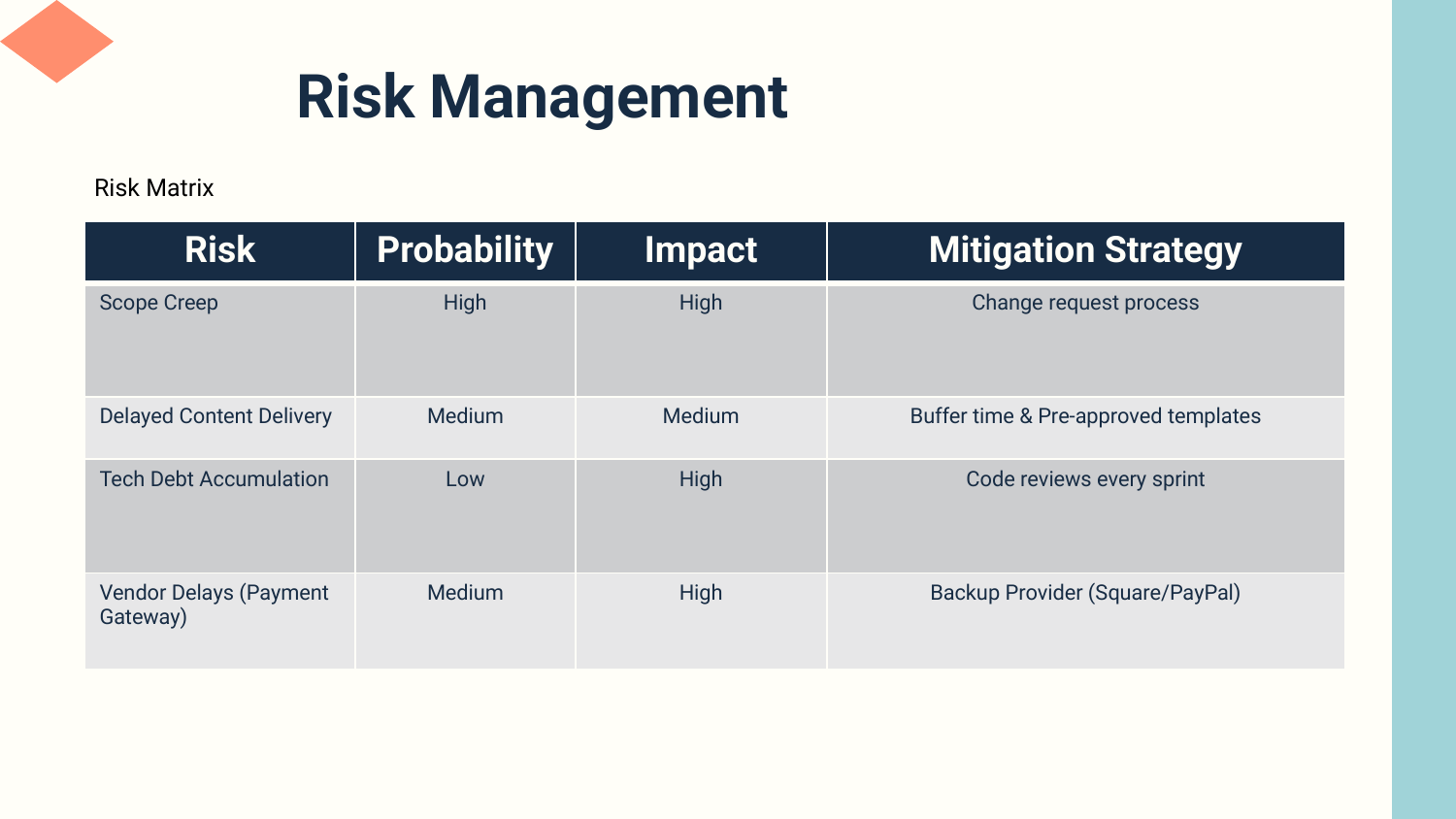

# Risk Management
Risk Matrix
| Risk | Probability | Impact | Mitigation Strategy |
| --- | --- | --- | --- |
| Scope Creep | High | High | Change request process |
| Delayed Content Delivery | Medium | Medium | Buffer time & Pre-approved templates |
| Tech Debt Accumulation | Low | High | Code reviews every sprint |
| Vendor Delays (Payment Gateway) | Medium | High | Backup Provider (Square/PayPal) |